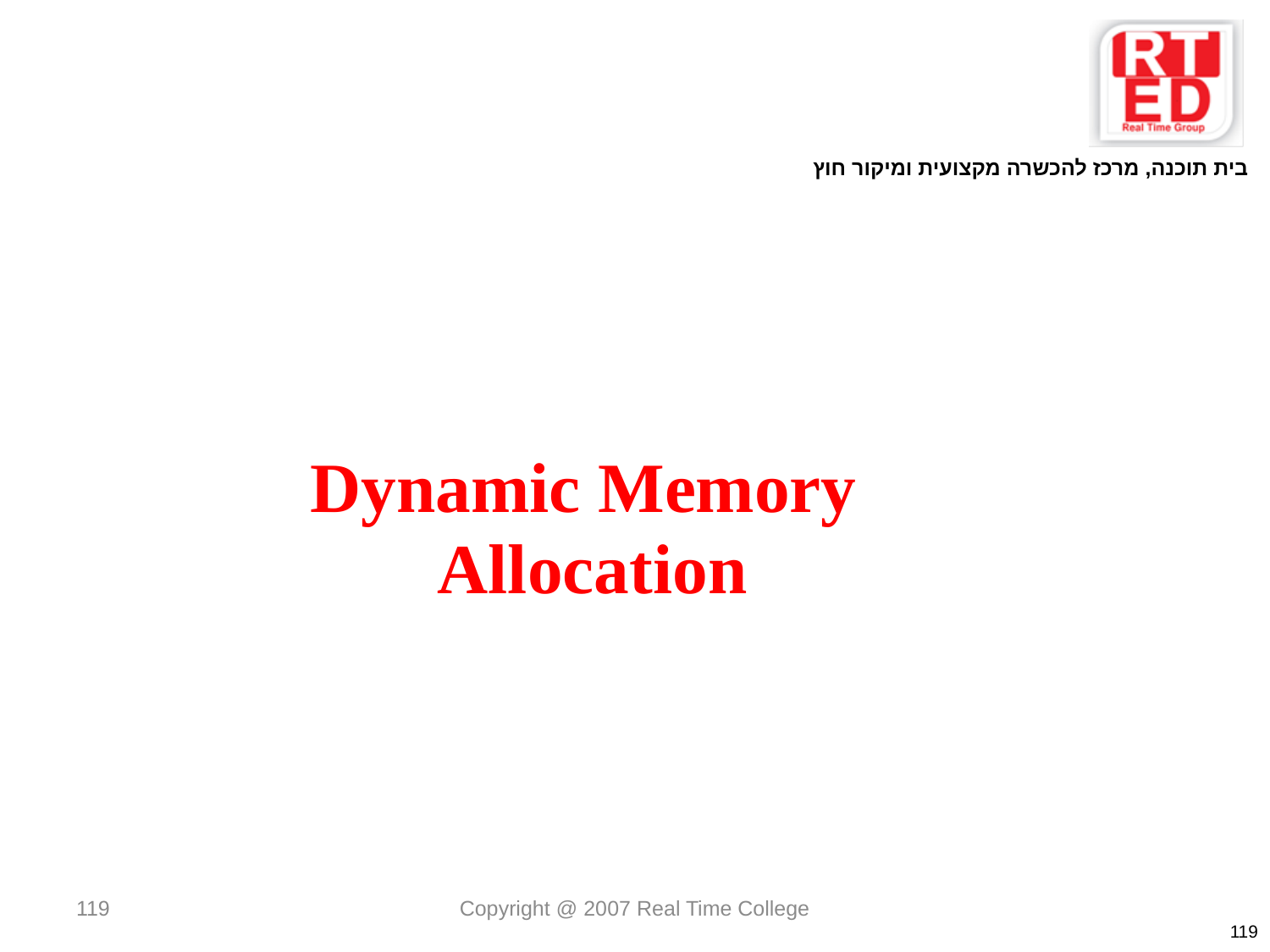

Dynamic Memory
Allocation
119
Copyright @ 2007 Real Time College
119